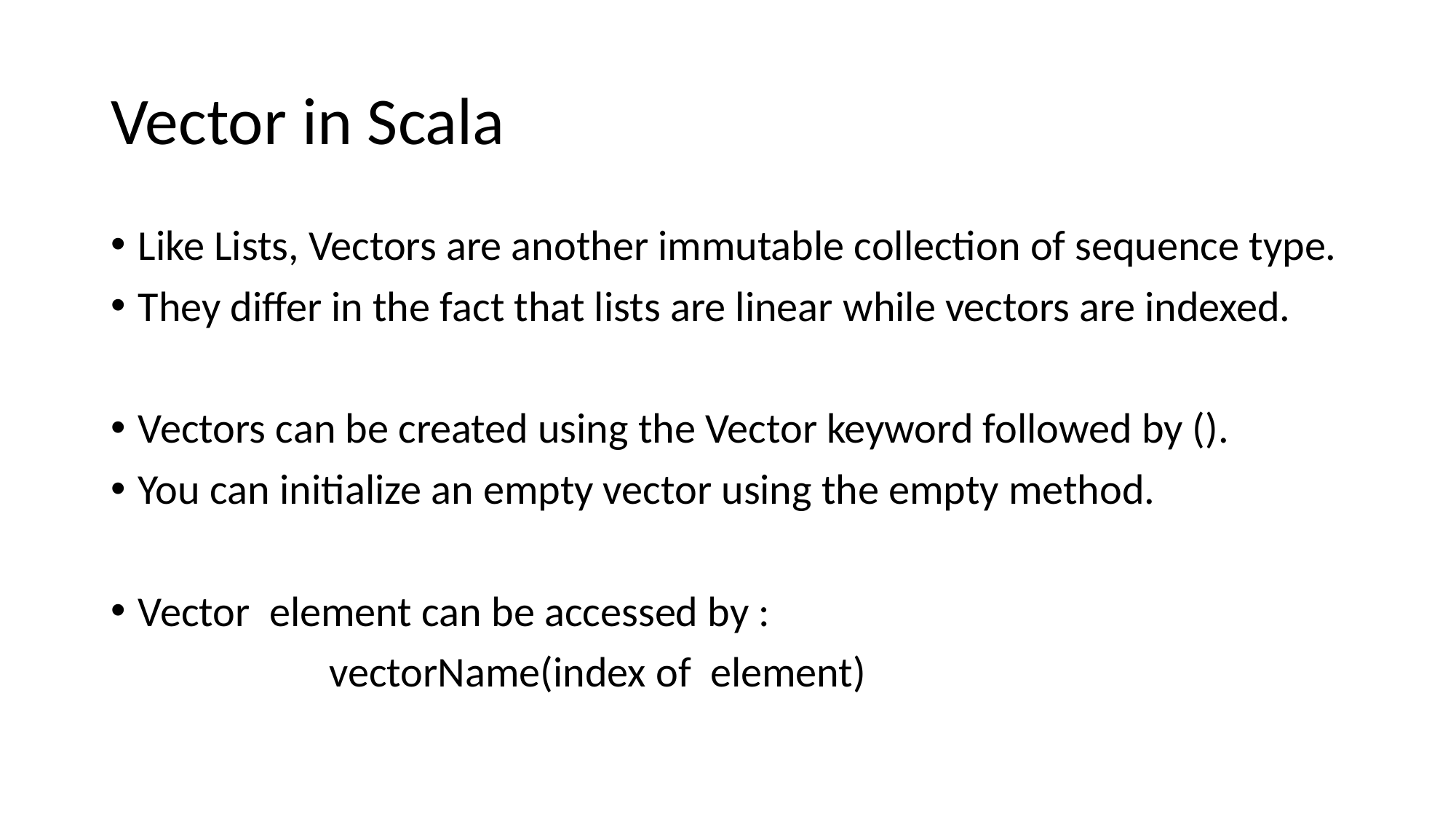

# Vector in Scala
Like Lists, Vectors are another immutable collection of sequence type.
They differ in the fact that lists are linear while vectors are indexed.

Vectors can be created using the Vector keyword followed by ().
You can initialize an empty vector using the empty method.

Vector  element can be accessed by :
		vectorName(index of  element)